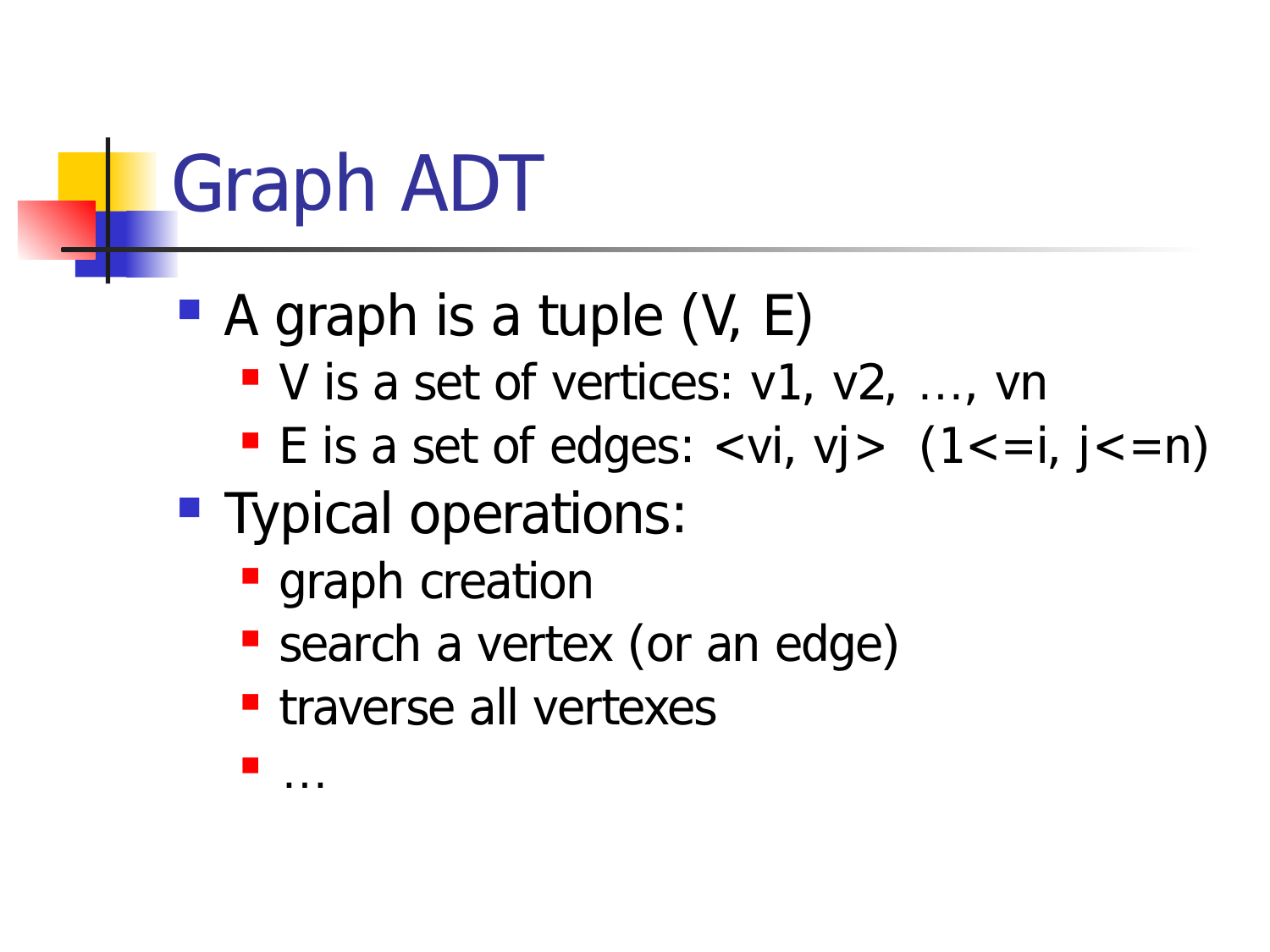

# Graph ADT
A graph is a tuple (V, E)
V is a set of vertices: v1, v2, …, vn
E is a set of edges: <vi, vj>  (1<=i, j<=n)
Typical operations:
graph creation
search a vertex (or an edge)
traverse all vertexes
…